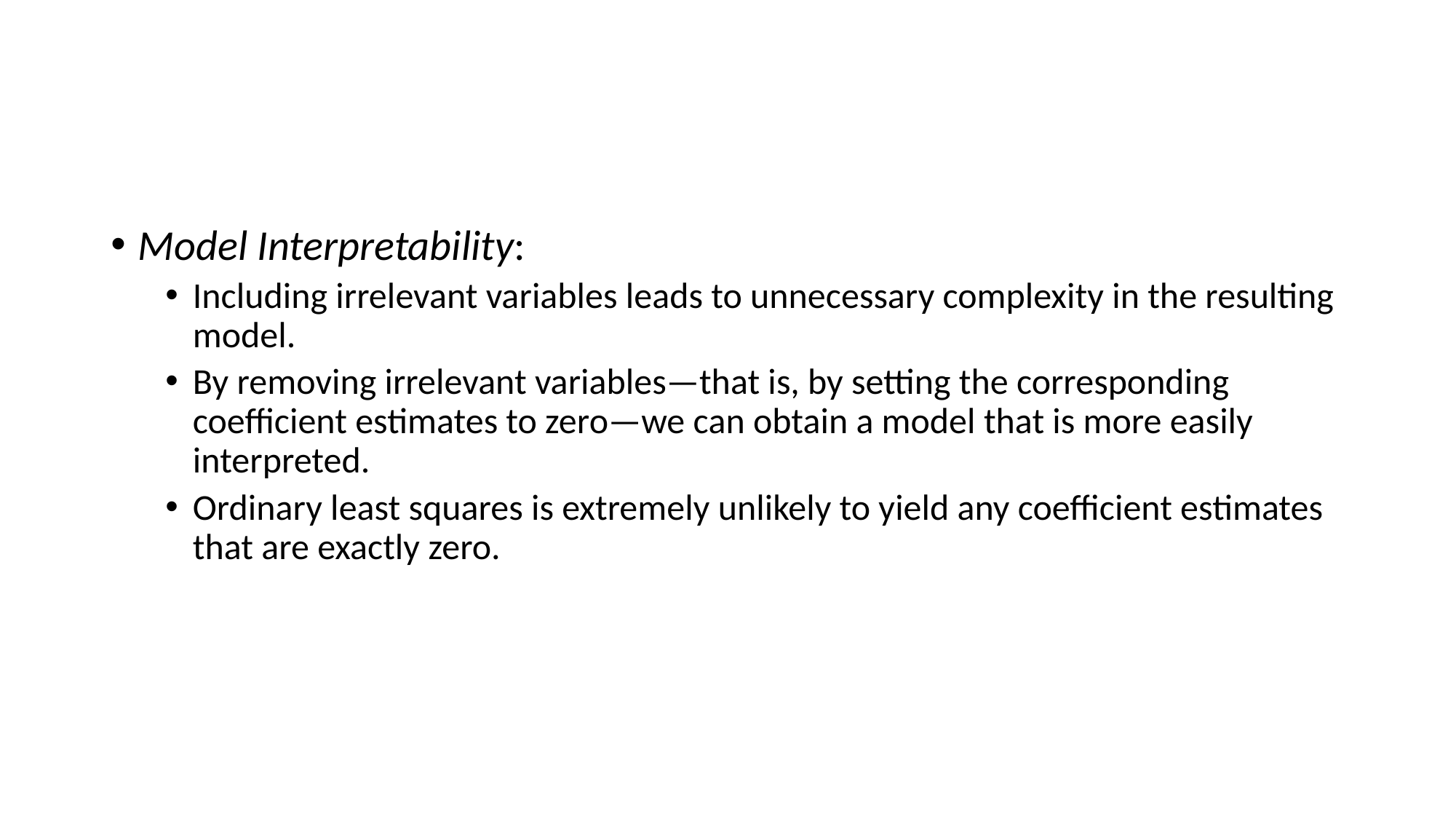

Model Interpretability:
Including irrelevant variables leads to unnecessary complexity in the resulting model.
By removing irrelevant variables—that is, by setting the corresponding coefficient estimates to zero—we can obtain a model that is more easily interpreted.
Ordinary least squares is extremely unlikely to yield any coefficient estimates that are exactly zero.